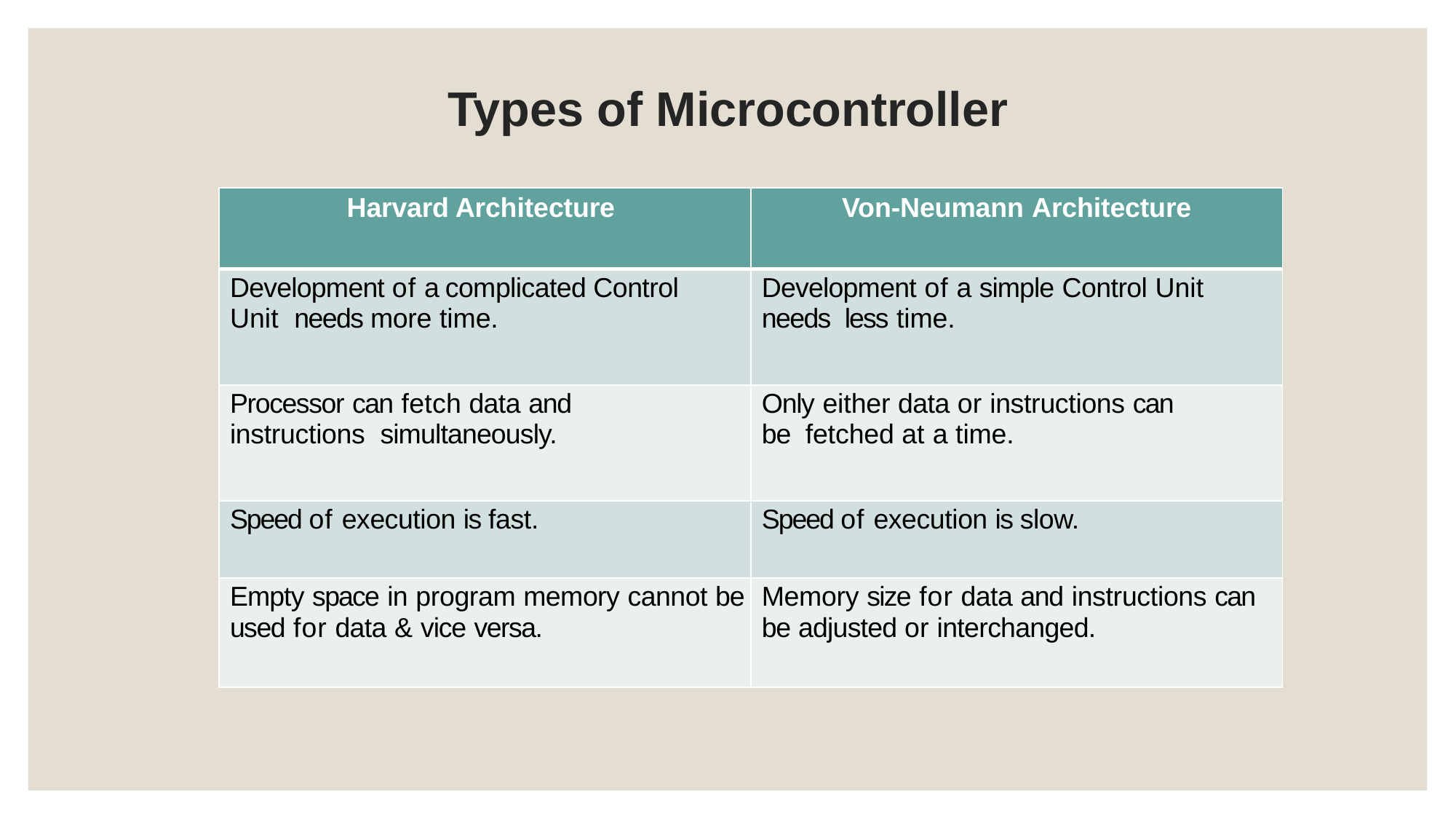

# Types of Microcontroller
| Harvard Architecture | Von-Neumann Architecture |
| --- | --- |
| Development of a complicated Control Unit needs more time. | Development of a simple Control Unit needs less time. |
| Processor can fetch data and instructions simultaneously. | Only either data or instructions can be fetched at a time. |
| Speed of execution is fast. | Speed of execution is slow. |
| Empty space in program memory cannot be used for data & vice versa. | Memory size for data and instructions can be adjusted or interchanged. |